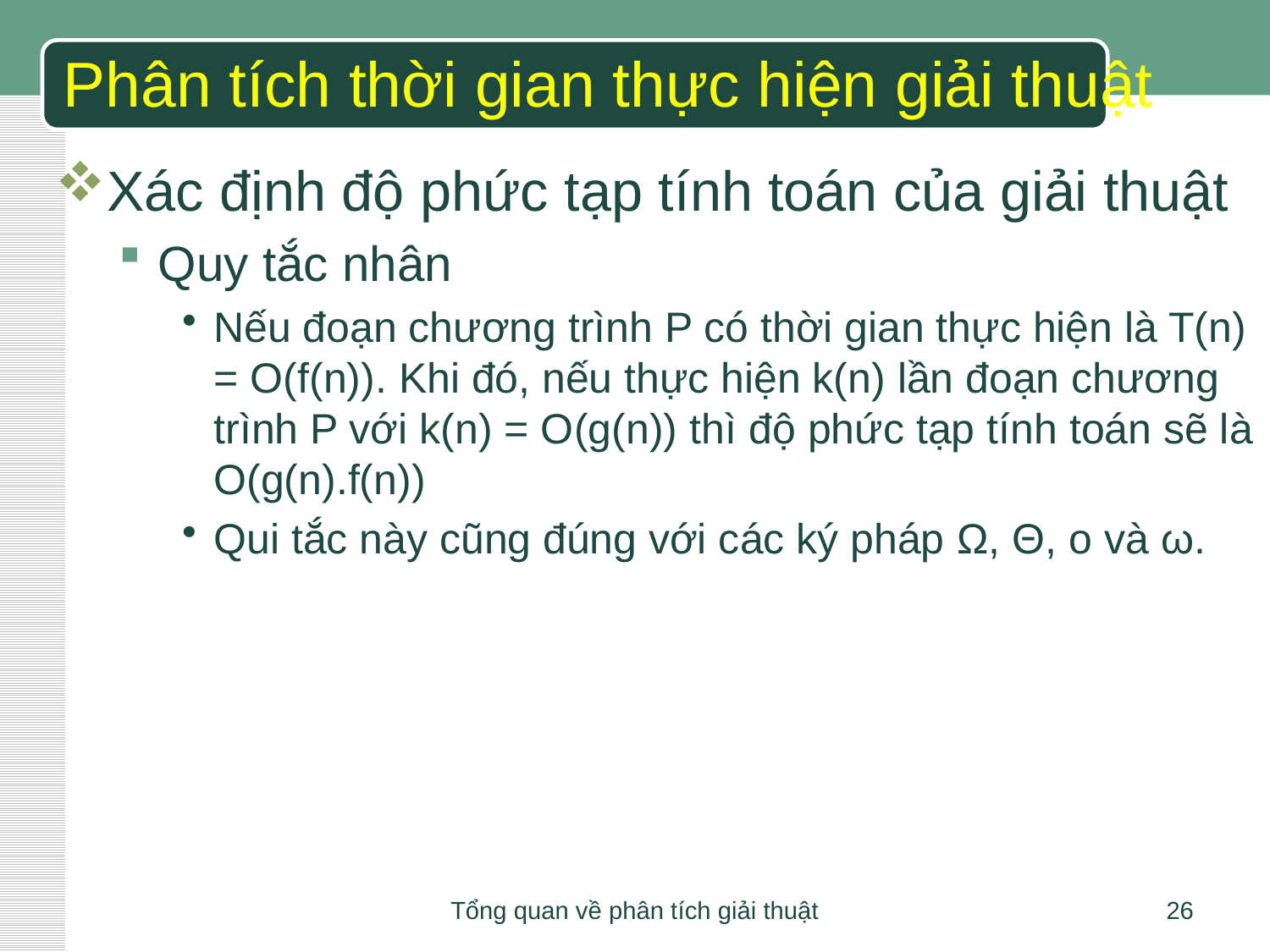

# Phân tích thời gian thực hiện giải thuật
Xác định độ phức tạp tính toán của giải thuật
Quy tắc nhân
Nếu đoạn chương trình P có thời gian thực hiện là T(n) = O(f(n)). Khi đó, nếu thực hiện k(n) lần đoạn chương trình P với k(n) = O(g(n)) thì độ phức tạp tính toán sẽ là O(g(n).f(n))
Qui tắc này cũng đúng với các ký pháp Ω, Θ, ο và ω.

Tổng quan về phân tích giải thuật
26